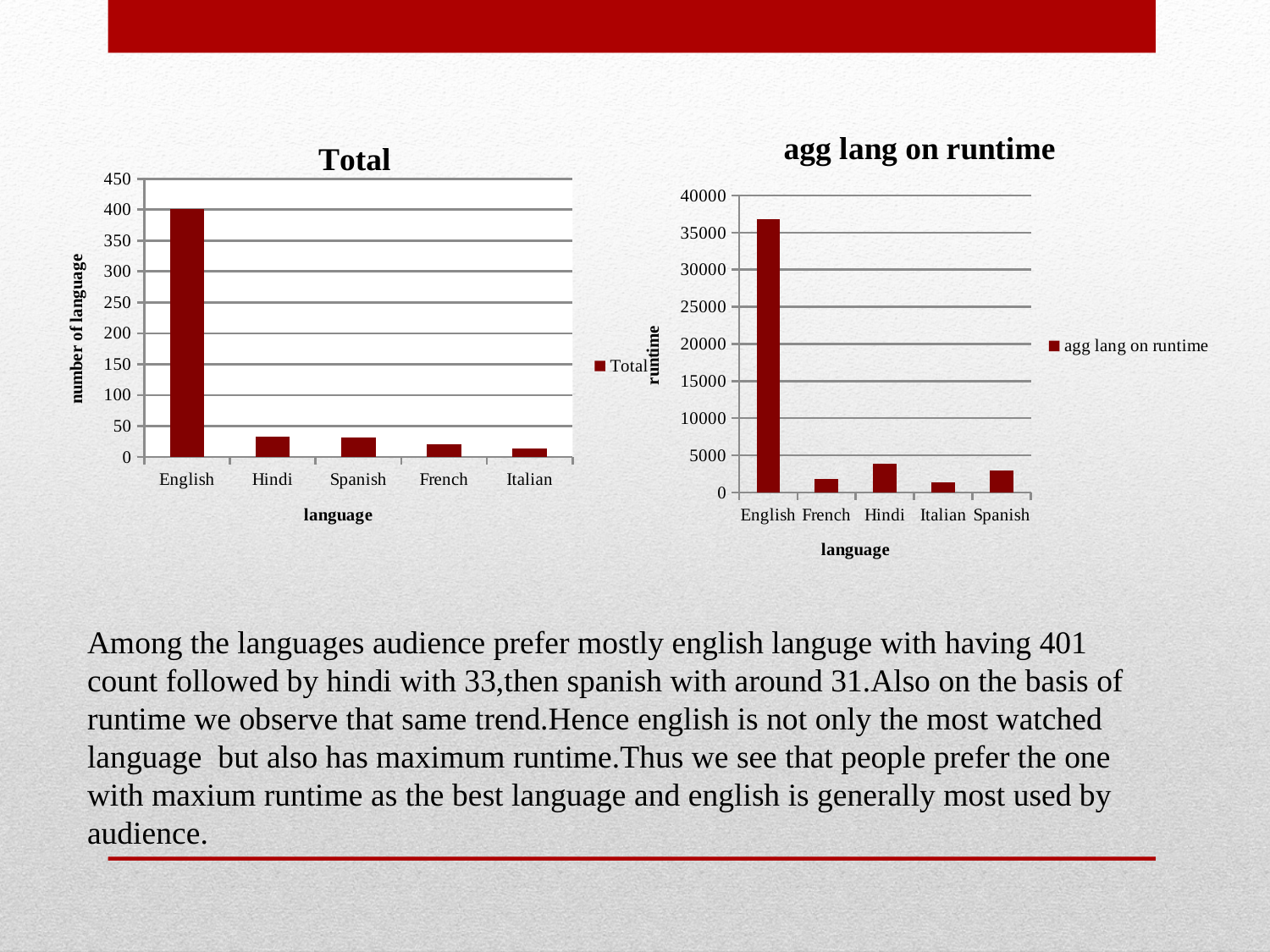

### Chart:

| Category |  |
|---|---|
| English | 36819.0 |
| French | 1854.0 |
| Hindi | 3821.0 |
| Italian | 1377.0 |
| Spanish | 2895.0 |

### Chart:

| Category | Total |
|---|---|
| English | 401.0 |
| Hindi | 33.0 |
| Spanish | 31.0 |
| French | 20.0 |
| Italian | 14.0 |
Among the languages audience prefer mostly english languge with having 401 count followed by hindi with 33,then spanish with around 31.Also on the basis of runtime we observe that same trend.Hence english is not only the most watched language  but also has maximum runtime.Thus we see that people prefer the one with maxium runtime as the best language and english is generally most used by audience.